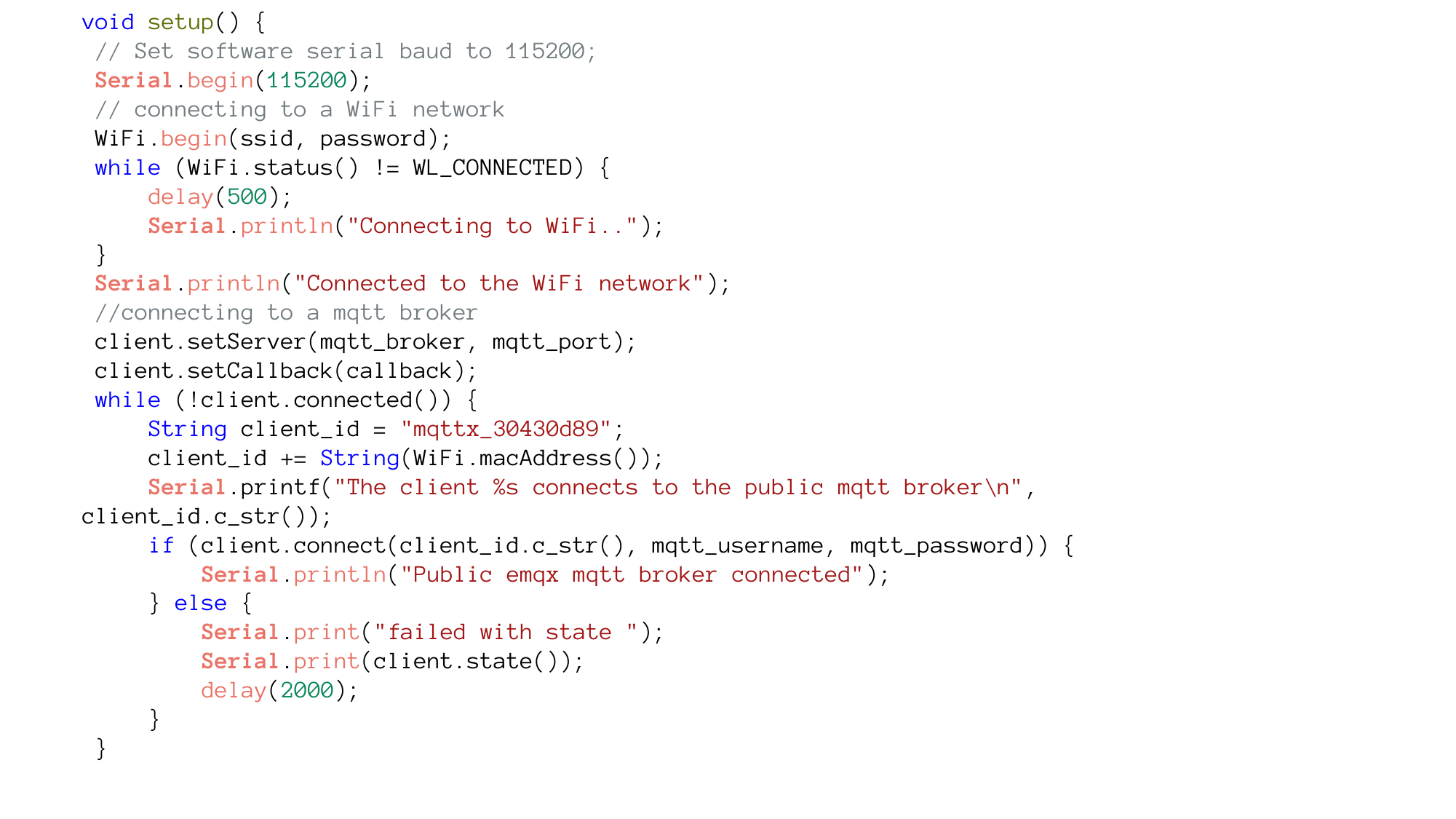

void setup() {
 // Set software serial baud to 115200;
 Serial.begin(115200);
 // connecting to a WiFi network
 WiFi.begin(ssid, password);
 while (WiFi.status() != WL_CONNECTED) {
     delay(500);
     Serial.println("Connecting to WiFi..");
 }
 Serial.println("Connected to the WiFi network");
 //connecting to a mqtt broker
 client.setServer(mqtt_broker, mqtt_port);
 client.setCallback(callback);
 while (!client.connected()) {
     String client_id = "mqttx_30430d89";
     client_id += String(WiFi.macAddress());
     Serial.printf("The client %s connects to the public mqtt broker\n", client_id.c_str());
     if (client.connect(client_id.c_str(), mqtt_username, mqtt_password)) {
         Serial.println("Public emqx mqtt broker connected");
     } else {
         Serial.print("failed with state ");
         Serial.print(client.state());
         delay(2000);
     }
 }